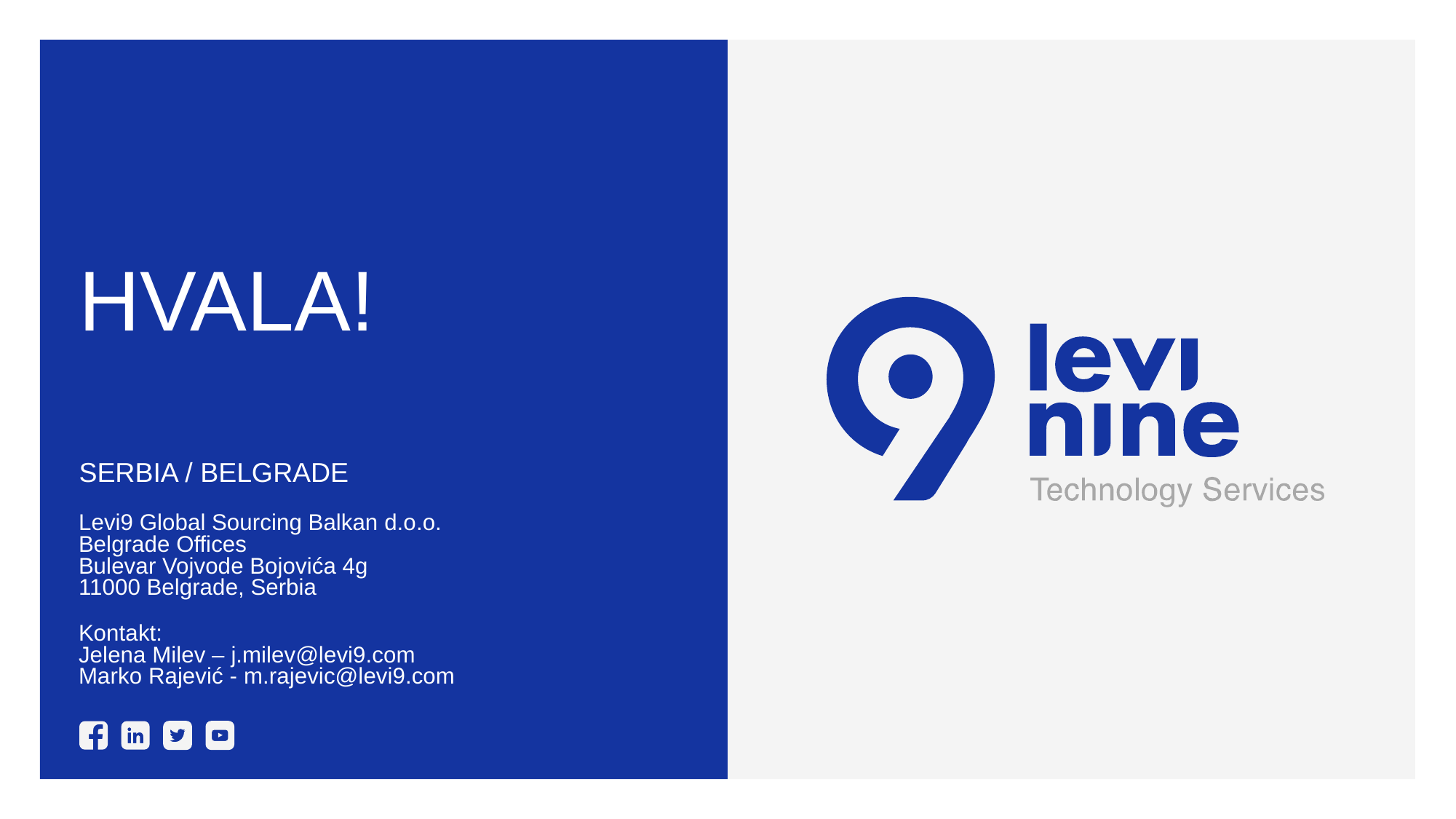

# Hvala!
Serbia / BELGRADE
Levi9 Global Sourcing Balkan d.o.o.
Belgrade Offices
Bulevar Vojvode Bojovića 4g
11000 Belgrade, Serbia
Kontakt:
Jelena Milev – j.milev@levi9.com
Marko Rajević - m.rajevic@levi9.com